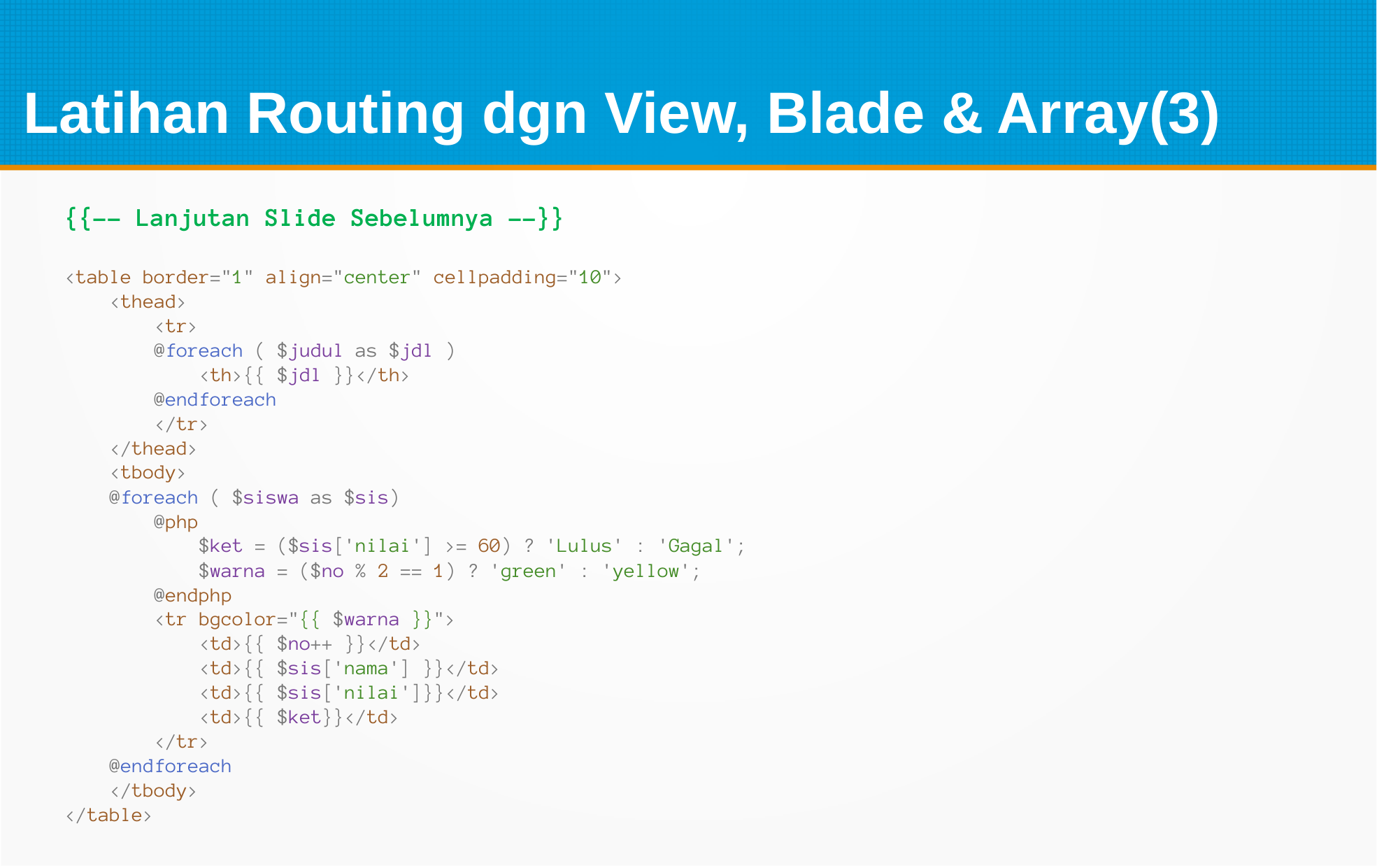

Latihan Routing dgn View, Blade & Array(3)
{{-- Lanjutan Slide Sebelumnya --}}

<table border="1" align="center" cellpadding="10">
    <thead>
        <tr>
        @foreach ( $judul as $jdl )
            <th>{{ $jdl }}</th>
        @endforeach
        </tr>
    </thead>
    <tbody>
    @foreach ( $siswa as $sis)
        @php
            $ket = ($sis['nilai'] >= 60) ? 'Lulus' : 'Gagal';
            $warna = ($no % 2 == 1) ? 'green' : 'yellow';
        @endphp
        <tr bgcolor="{{ $warna }}">
            <td>{{ $no++ }}</td>
            <td>{{ $sis['nama'] }}</td>
            <td>{{ $sis['nilai']}}</td>
            <td>{{ $ket}}</td>
        </tr>
    @endforeach
    </tbody>
</table>